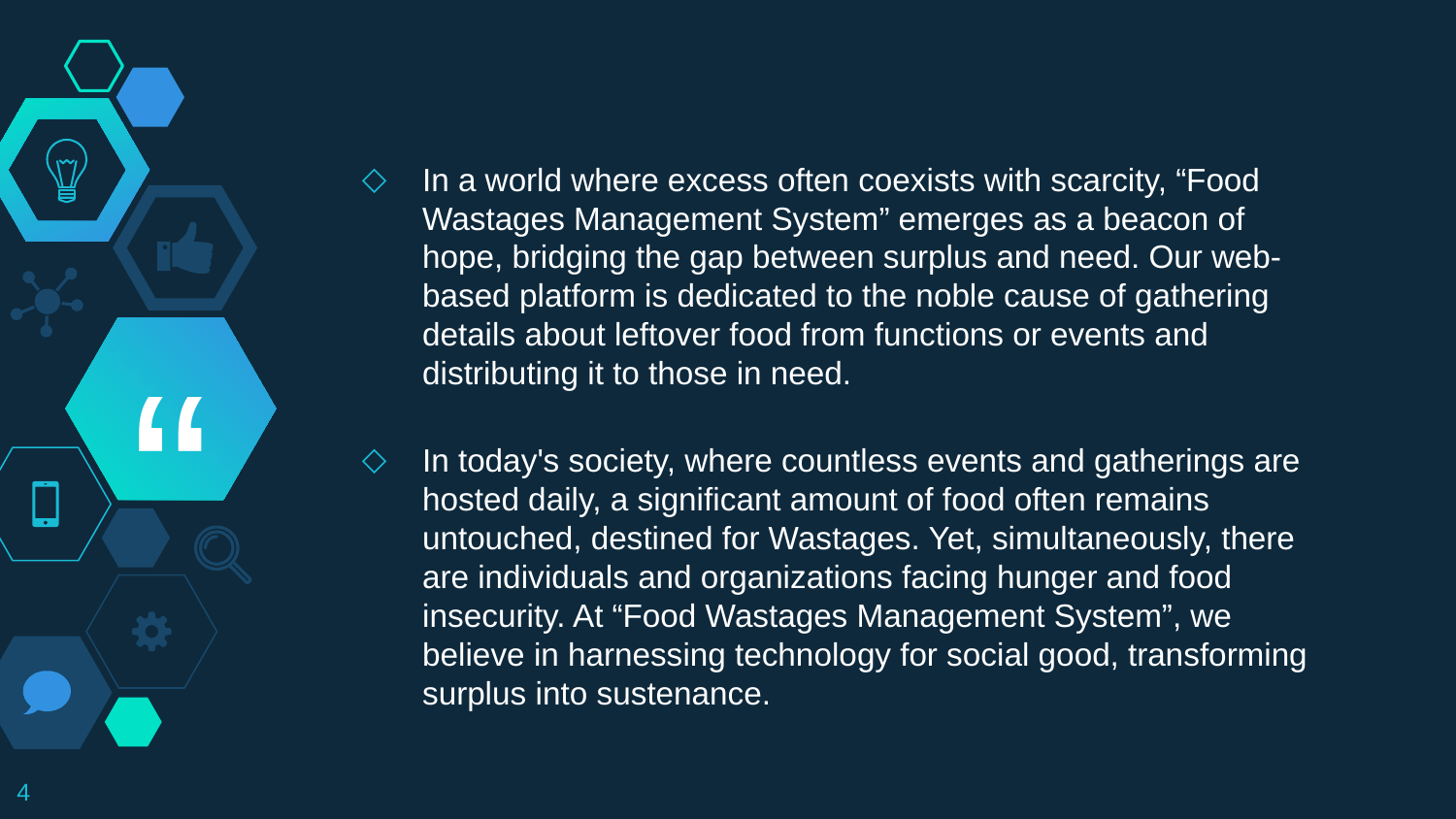

In a world where excess often coexists with scarcity, “Food Wastages Management System” emerges as a beacon of hope, bridging the gap between surplus and need. Our web-based platform is dedicated to the noble cause of gathering details about leftover food from functions or events and distributing it to those in need.
In today's society, where countless events and gatherings are hosted daily, a significant amount of food often remains untouched, destined for Wastages. Yet, simultaneously, there are individuals and organizations facing hunger and food insecurity. At “Food Wastages Management System”, we believe in harnessing technology for social good, transforming surplus into sustenance.
4